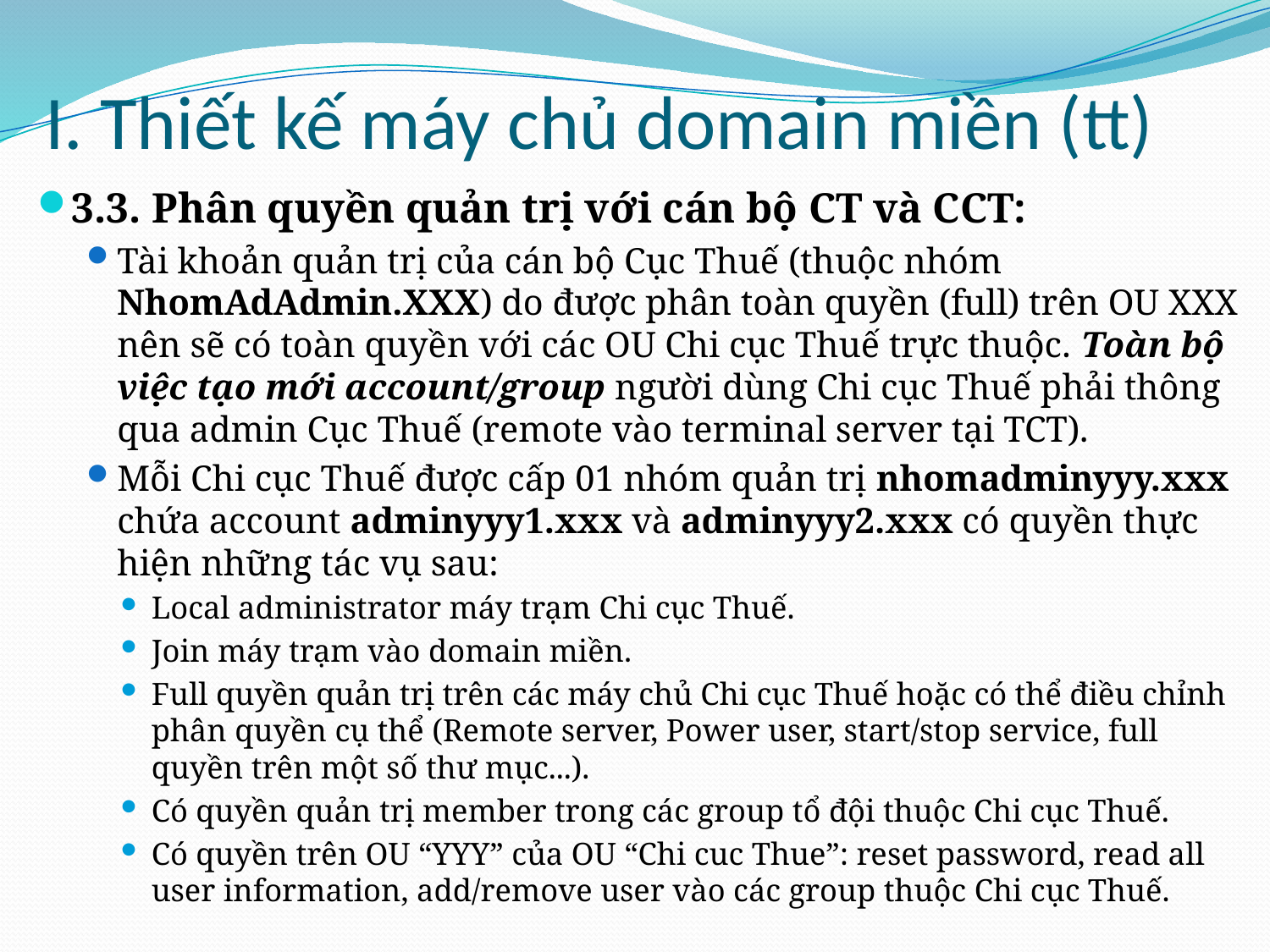

# I. Thiết kế máy chủ domain miền (tt)
3.3. Phân quyền quản trị với cán bộ CT và CCT:
Tài khoản quản trị của cán bộ Cục Thuế (thuộc nhóm NhomAdAdmin.XXX) do được phân toàn quyền (full) trên OU XXX nên sẽ có toàn quyền với các OU Chi cục Thuế trực thuộc. Toàn bộ việc tạo mới account/group người dùng Chi cục Thuế phải thông qua admin Cục Thuế (remote vào terminal server tại TCT).
Mỗi Chi cục Thuế được cấp 01 nhóm quản trị nhomadminyyy.xxx chứa account adminyyy1.xxx và adminyyy2.xxx có quyền thực hiện những tác vụ sau:
Local administrator máy trạm Chi cục Thuế.
Join máy trạm vào domain miền.
Full quyền quản trị trên các máy chủ Chi cục Thuế hoặc có thể điều chỉnh phân quyền cụ thể (Remote server, Power user, start/stop service, full quyền trên một số thư mục...).
Có quyền quản trị member trong các group tổ đội thuộc Chi cục Thuế.
Có quyền trên OU “YYY” của OU “Chi cuc Thue”: reset password, read all user information, add/remove user vào các group thuộc Chi cục Thuế.